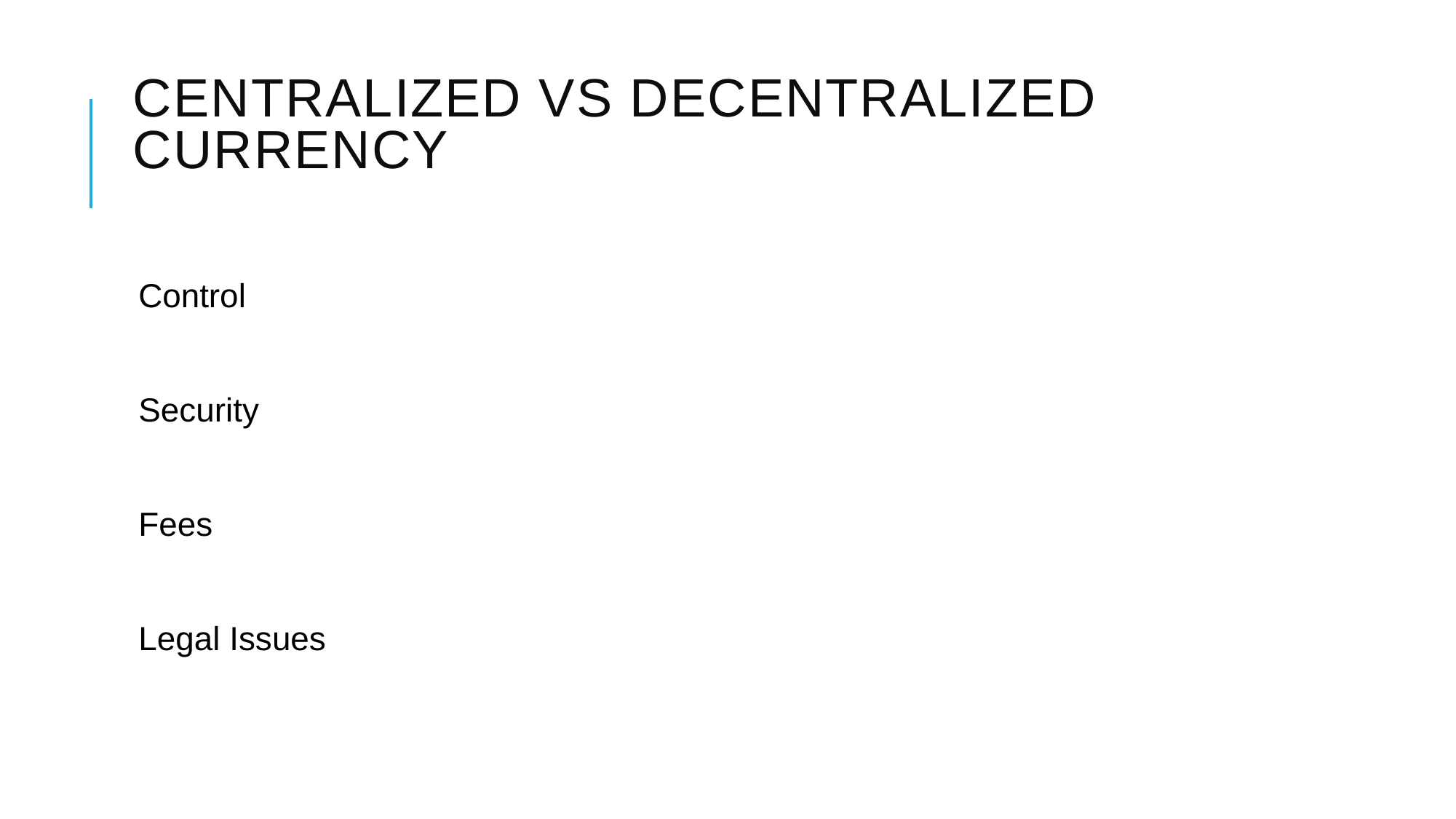

# Centralized vs Decentralized Currency
Control

Security

Fees

Legal Issues